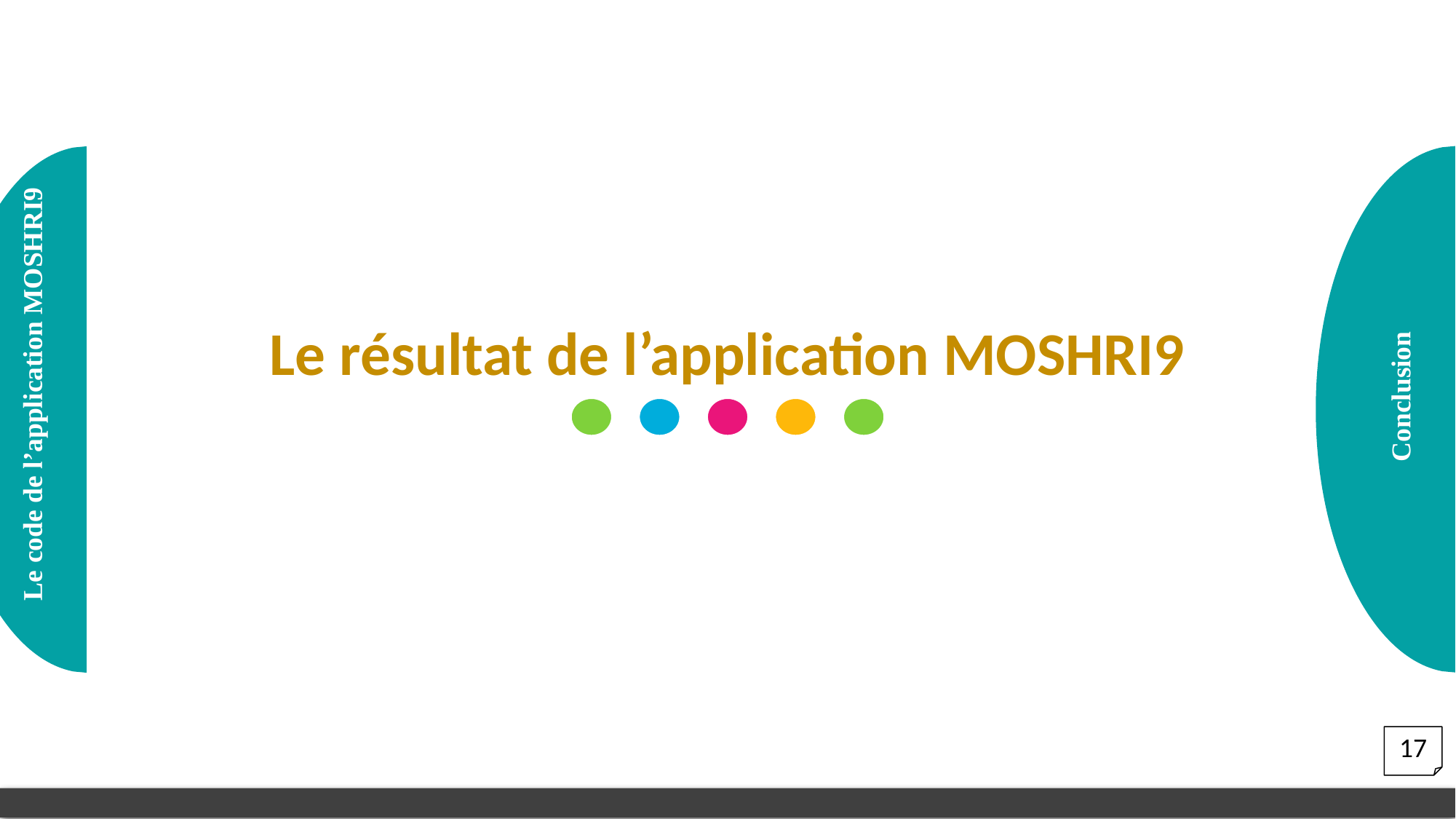

Le résultat de l’application MOSHRI9
Le code de l’application MOSHRI9
Conclusion

17